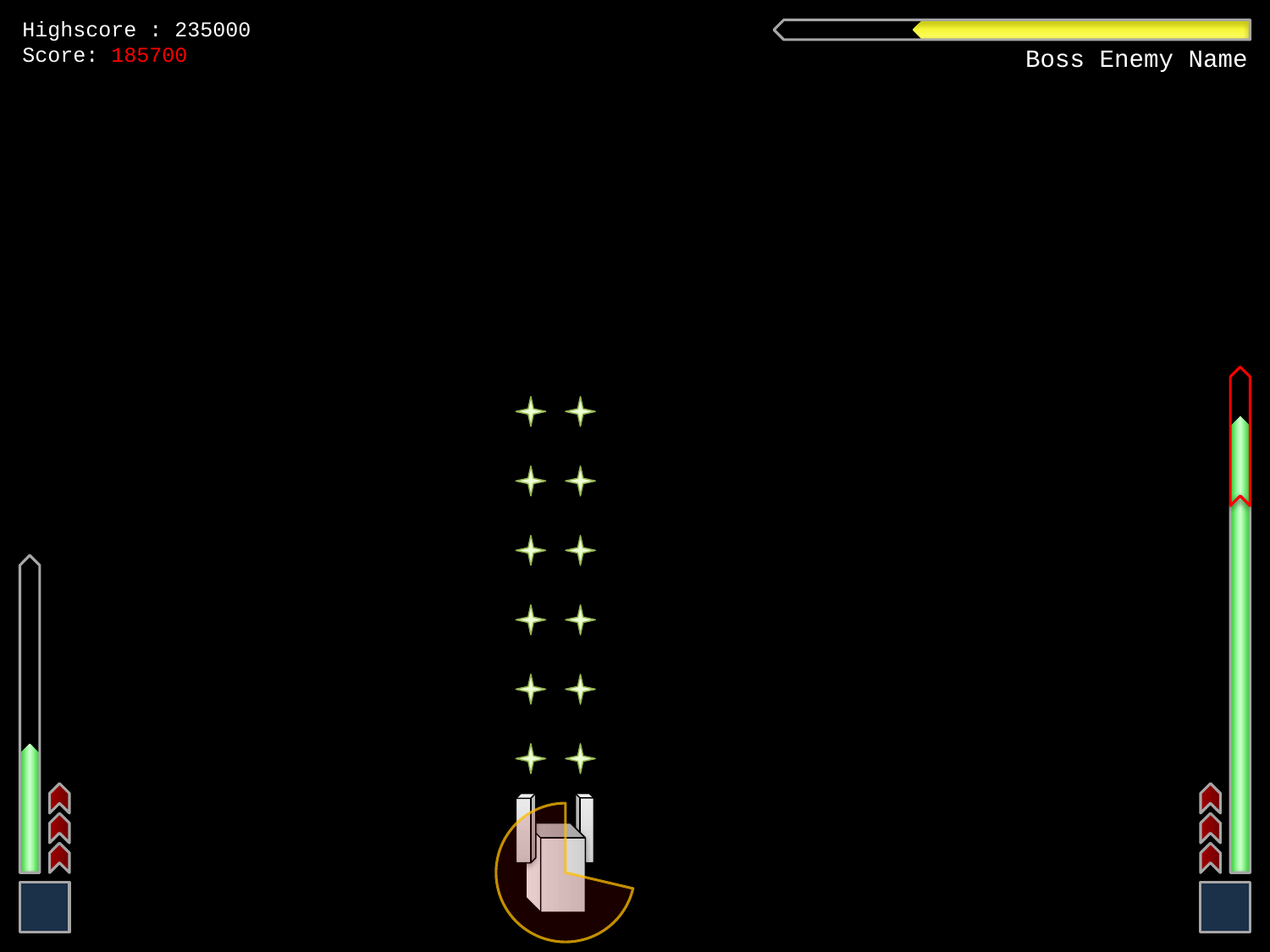

Highscore : 235000
Score: 185700

Boss Enemy Name